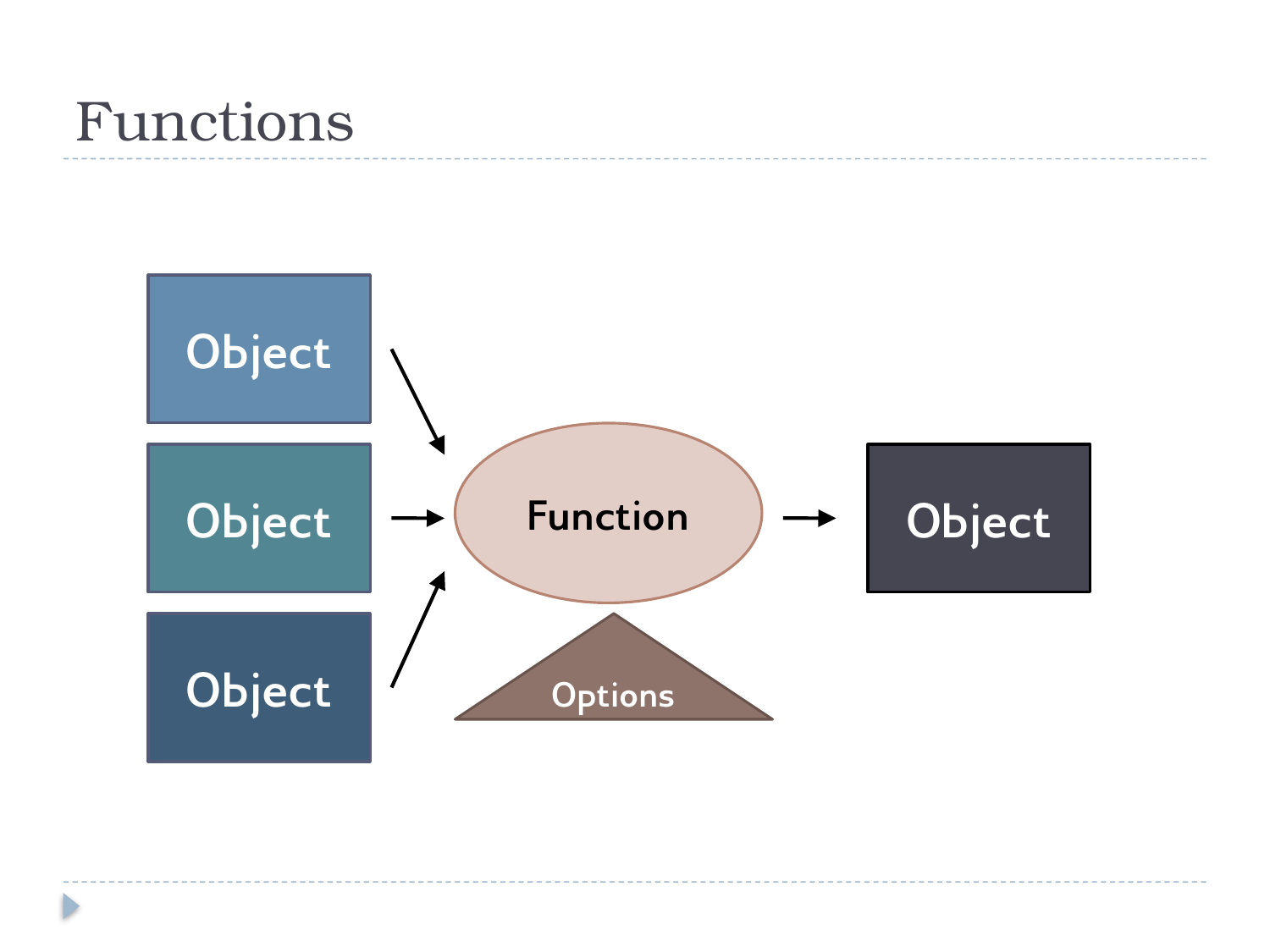

# Functions
Object
Function
Object
Object
Object
Options